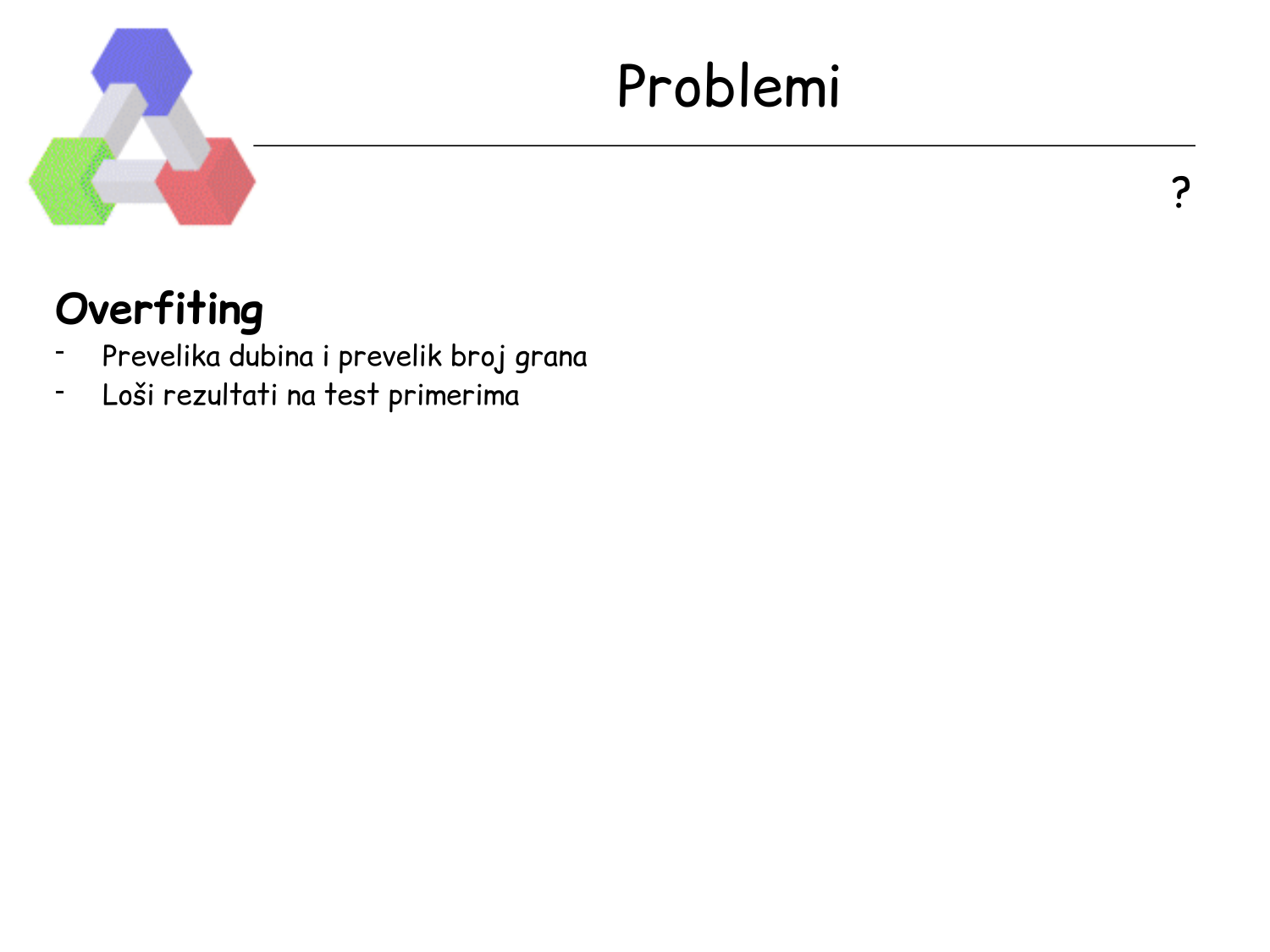

# Problemi
?
Overfiting
Prevelika dubina i prevelik broj grana
Loši rezultati na test primerima